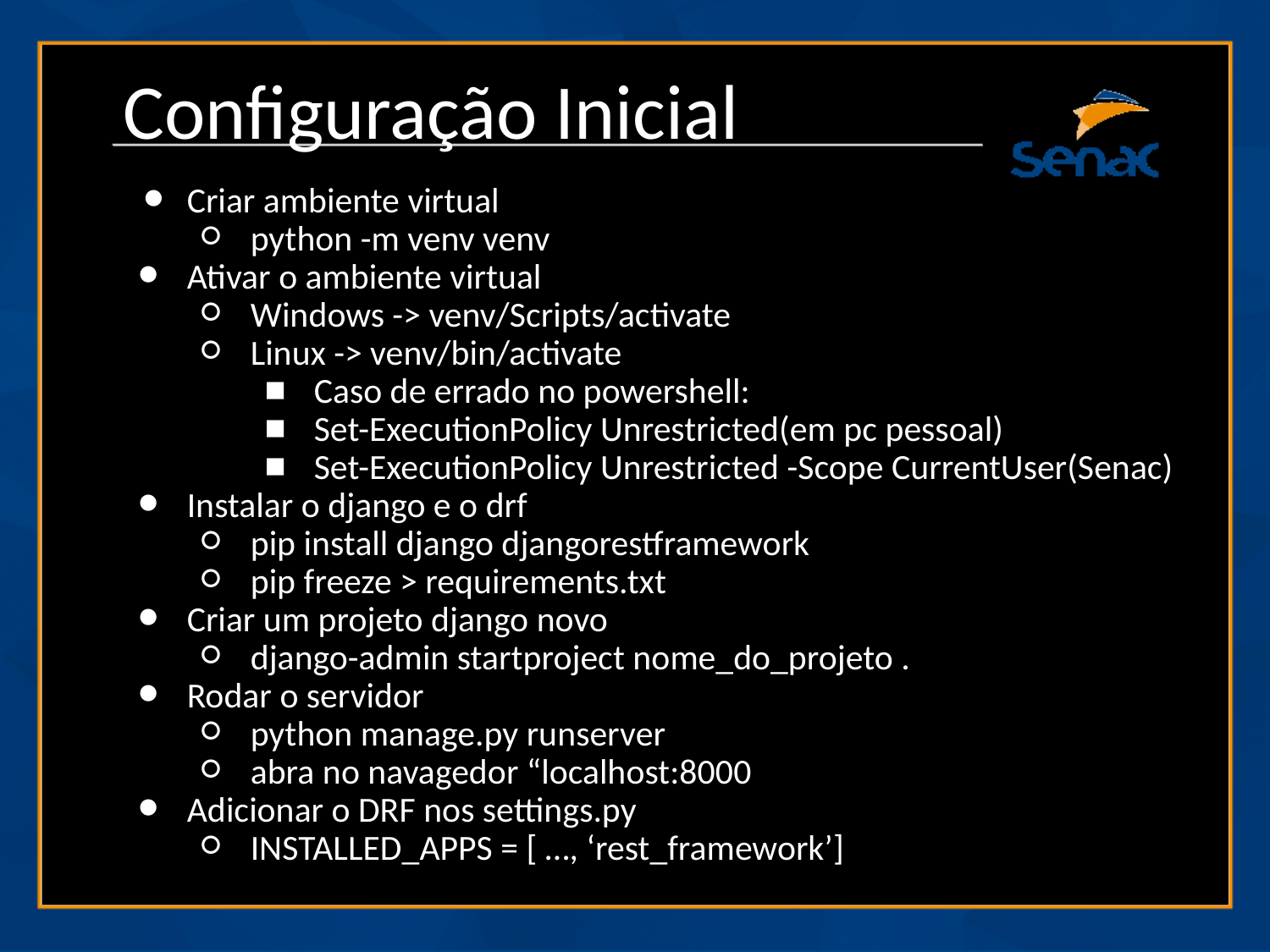

# ‘
Configuração Inicial

Criar ambiente virtual
python -m venv venv
Ativar o ambiente virtual
Windows -> venv/Scripts/activate
Linux -> venv/bin/activate
Caso de errado no powershell:
Set-ExecutionPolicy Unrestricted(em pc pessoal)
Set-ExecutionPolicy Unrestricted -Scope CurrentUser(Senac)
Instalar o django e o drf
pip install django djangorestframework
pip freeze > requirements.txt
Criar um projeto django novo
django-admin startproject nome_do_projeto .
Rodar o servidor
python manage.py runserver
abra no navagedor “localhost:8000
Adicionar o DRF nos settings.py
INSTALLED_APPS = [ …, ‘rest_framework’]